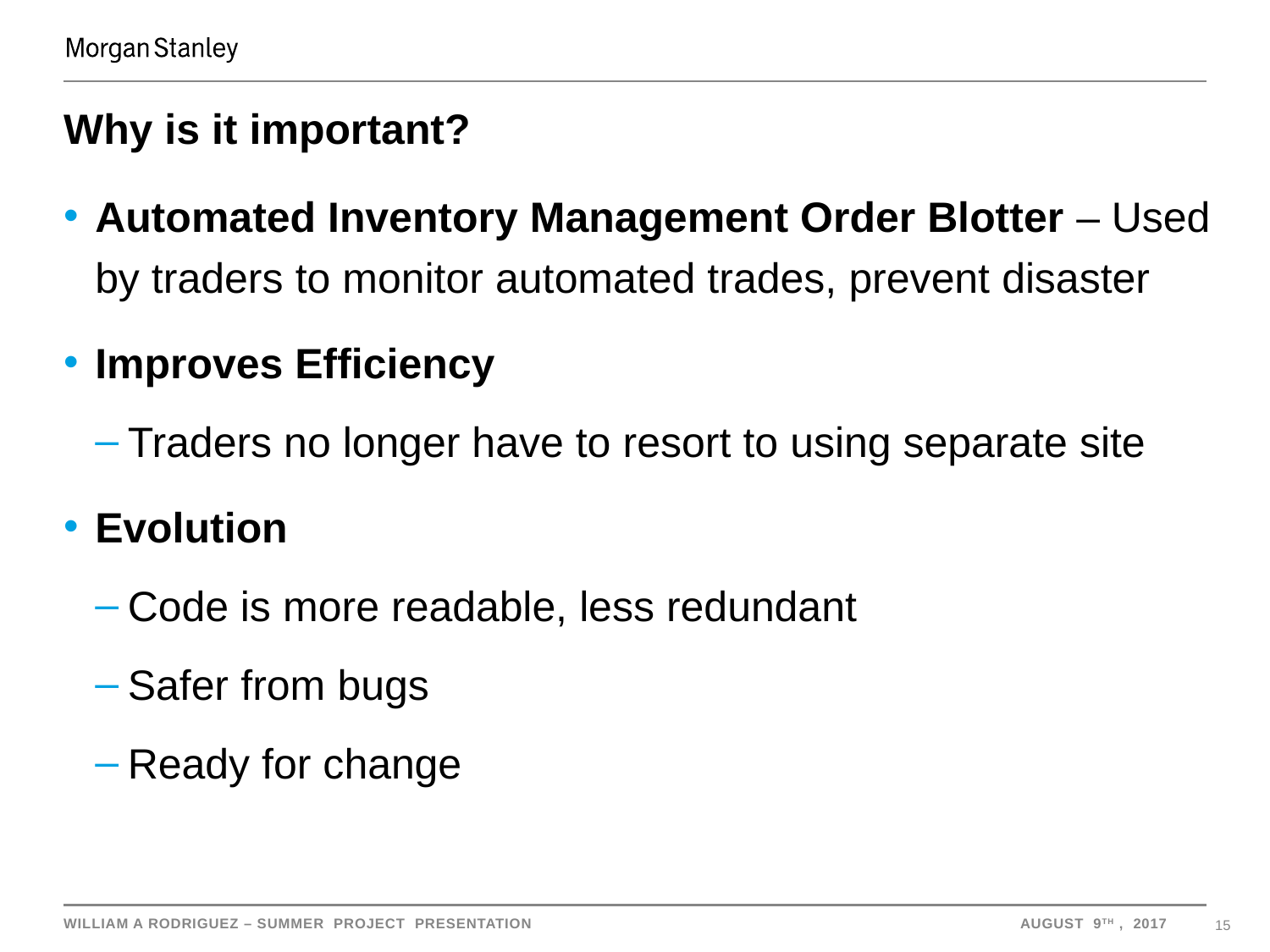

# Why is it important?
Automated Inventory Management Order Blotter – Used by traders to monitor automated trades, prevent disaster
Improves Efficiency
Traders no longer have to resort to using separate site
Evolution
Code is more readable, less redundant
Safer from bugs
Ready for change